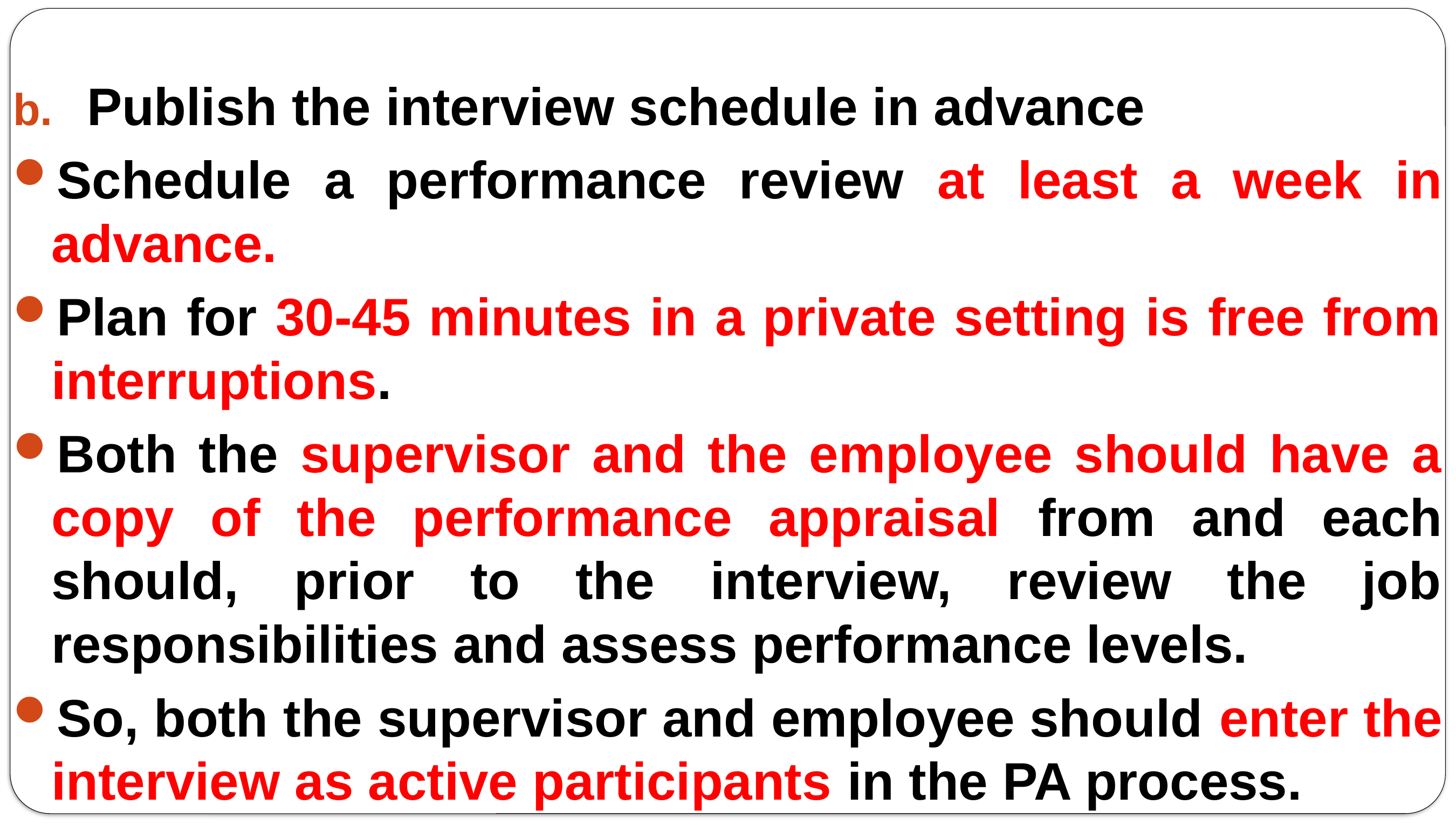

Publish the interview schedule in advance
Schedule a performance review at least a week in advance.
Plan for 30-45 minutes in a private setting is free from interruptions.
Both the supervisor and the employee should have a copy of the performance appraisal from and each should, prior to the interview, review the job responsibilities and assess performance levels.
So, both the supervisor and employee should enter the interview as active participants in the PA process.